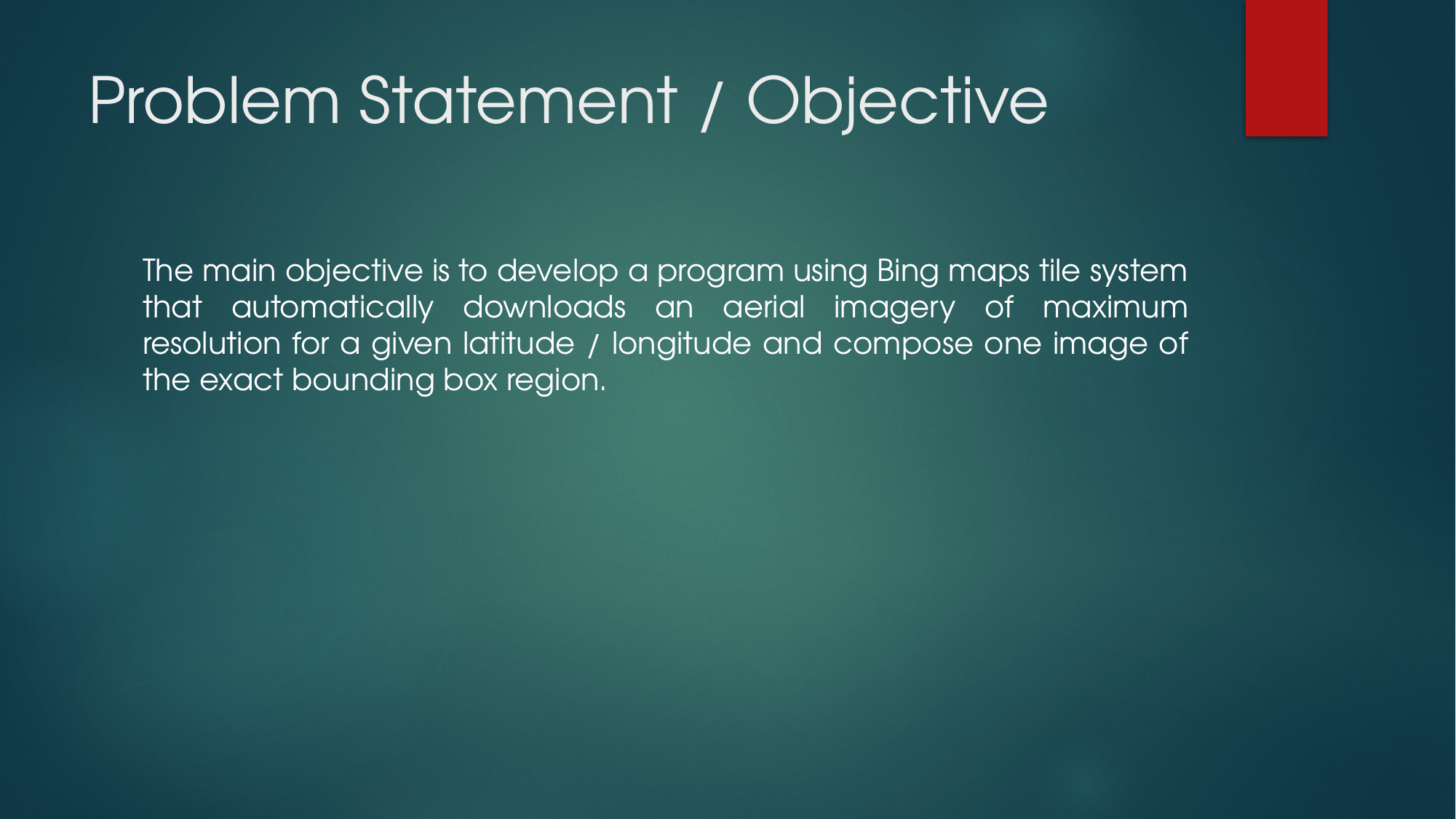

# Problem Statement / Objective
The main objective is to develop a program using Bing maps tile system that automatically downloads an aerial imagery of maximum resolution for a given latitude / longitude and compose one image of the exact bounding box region.